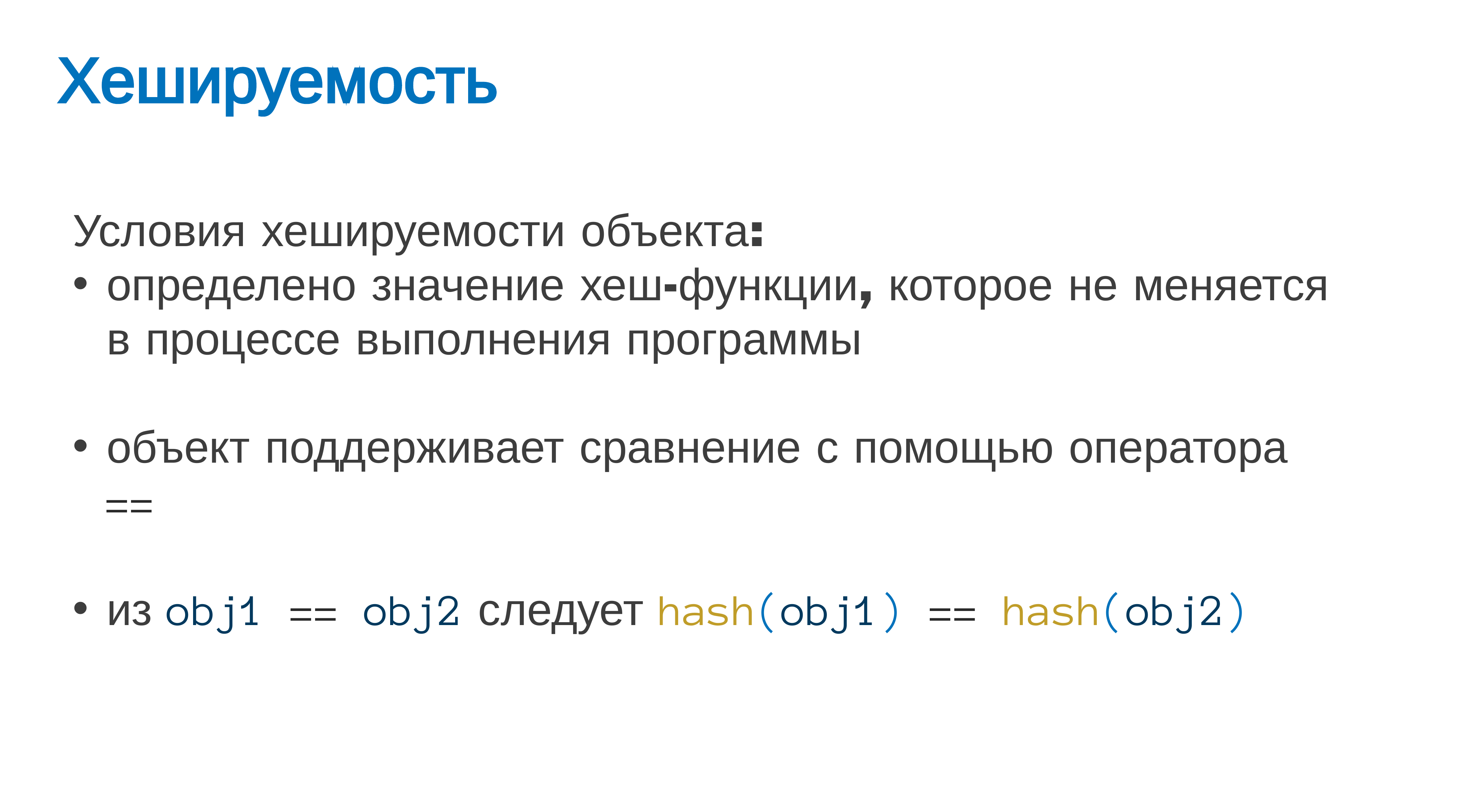

# Хешируемость
Условия хешируемости объекта:
определено значение хеш-функции, которое не меняется в процессе выполнения программы

объект поддерживает сравнение с помощью оператора ==

из obj1 == obj2 следует hash(obj1) == hash(obj2)

6